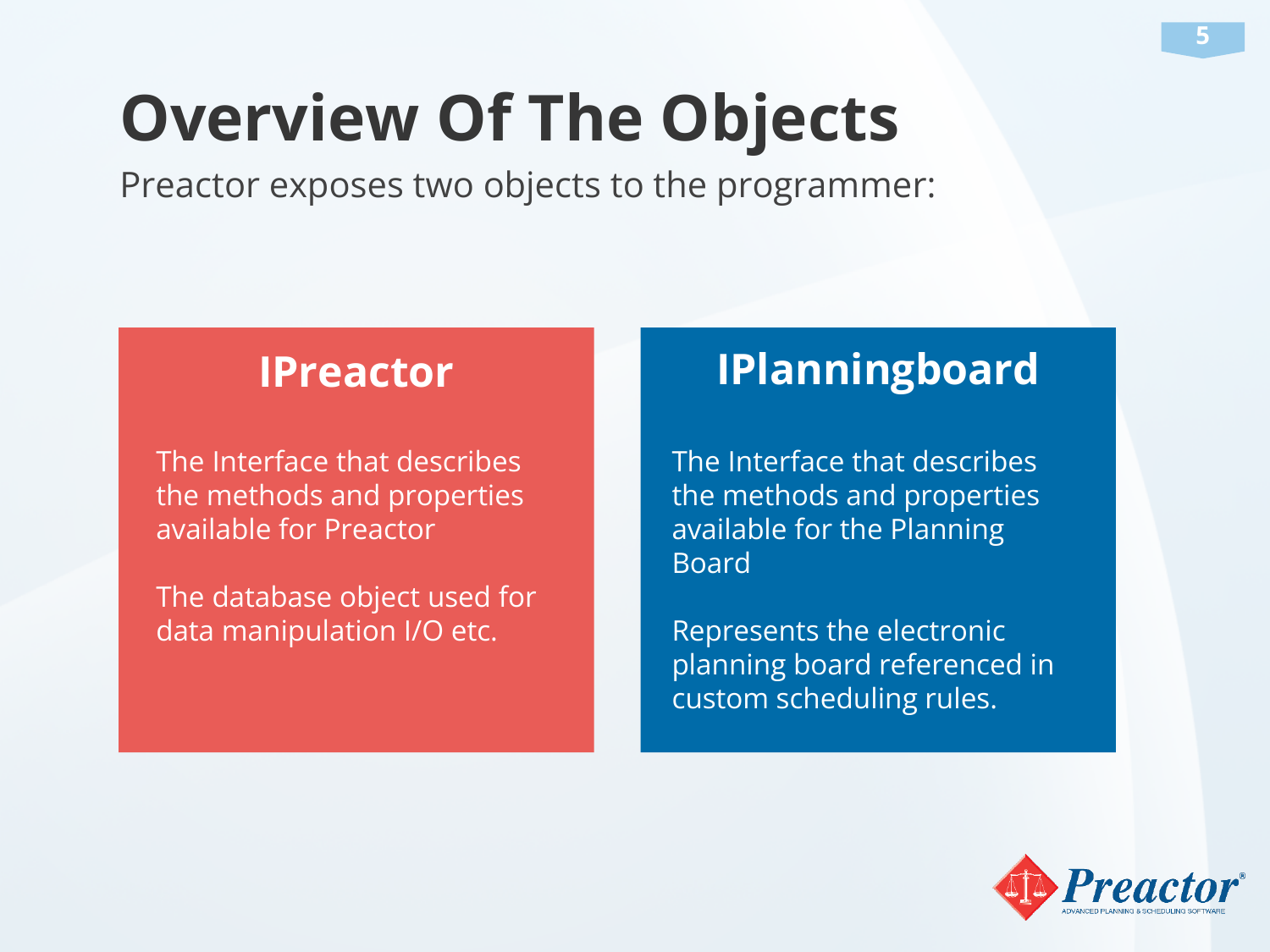

# Overview Of The Objects
Preactor exposes two objects to the programmer:

IPlanningboard
IPreactor
The Interface that describes the methods and properties available for Preactor

The database object used for data manipulation I/O etc.
The Interface that describes the methods and properties available for the Planning Board

Represents the electronic planning board referenced in custom scheduling rules.